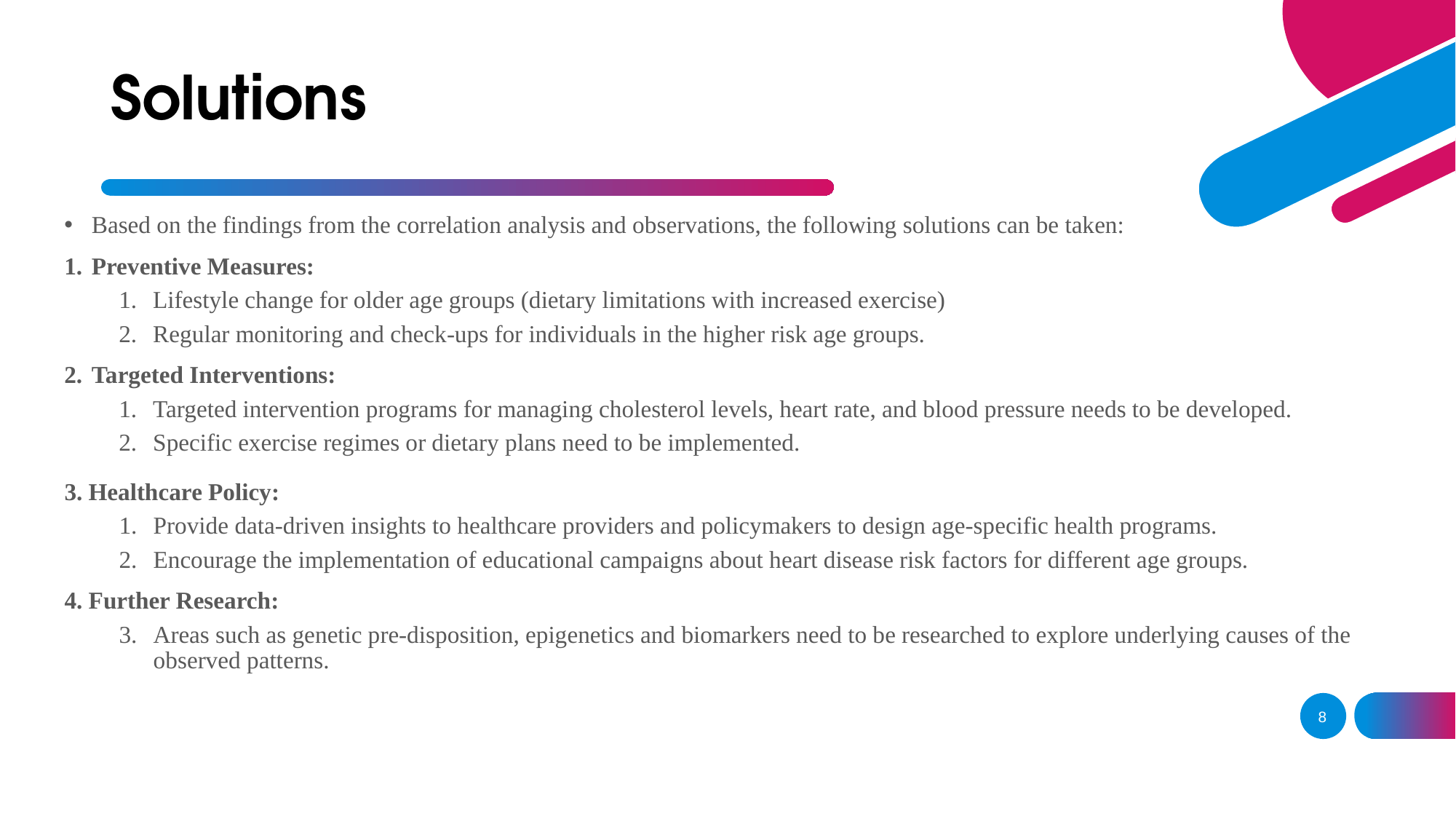

# Solutions
Based on the findings from the correlation analysis and observations, the following solutions can be taken:
Preventive Measures:
Lifestyle change for older age groups (dietary limitations with increased exercise)
Regular monitoring and check-ups for individuals in the higher risk age groups.
Targeted Interventions:
Targeted intervention programs for managing cholesterol levels, heart rate, and blood pressure needs to be developed.
Specific exercise regimes or dietary plans need to be implemented.
3. Healthcare Policy:
Provide data-driven insights to healthcare providers and policymakers to design age-specific health programs.
Encourage the implementation of educational campaigns about heart disease risk factors for different age groups.
4. Further Research:
Areas such as genetic pre-disposition, epigenetics and biomarkers need to be researched to explore underlying causes of the observed patterns.
8